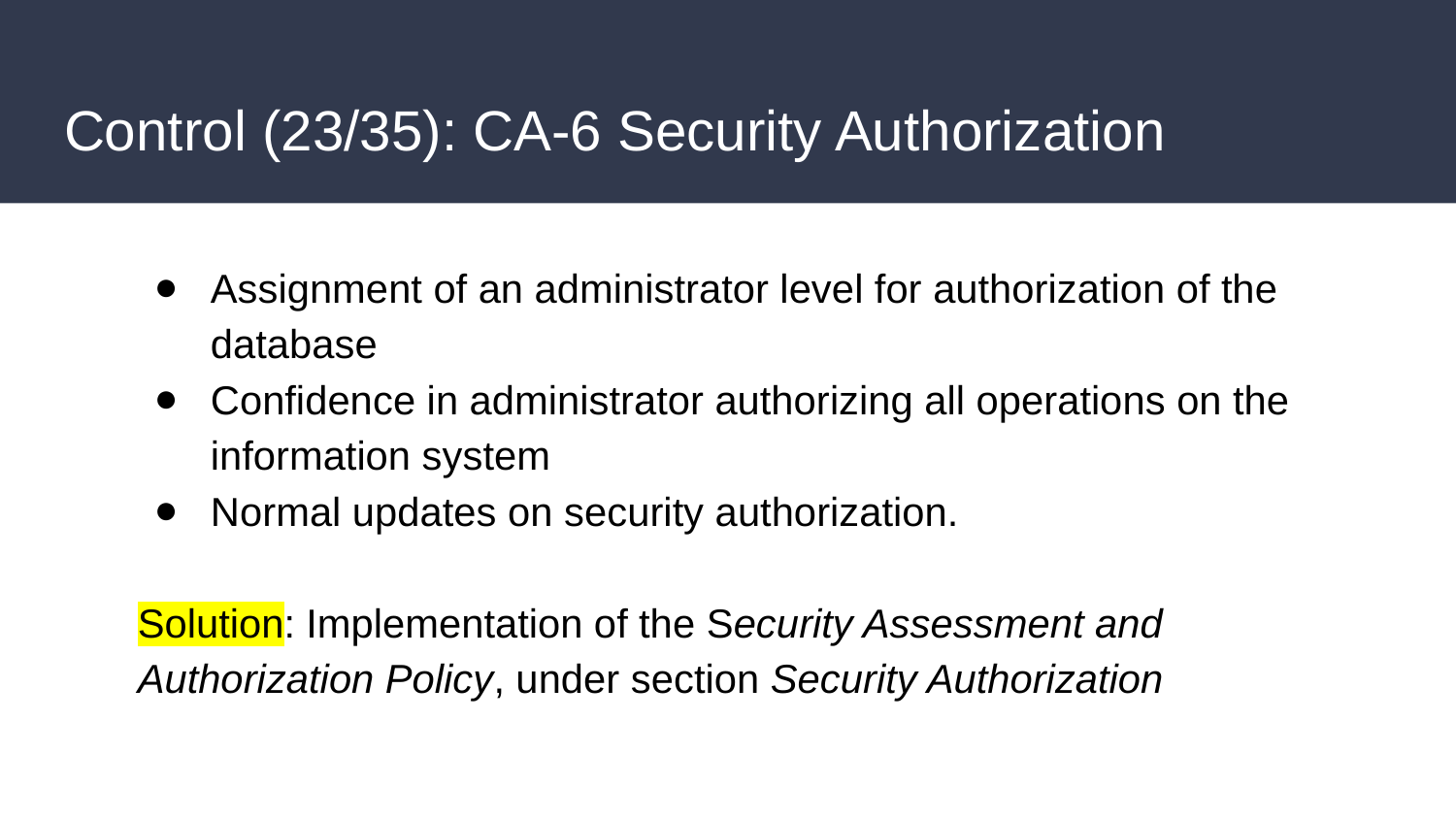

# Control (23/35): CA-6 Security Authorization
Assignment of an administrator level for authorization of the database
Confidence in administrator authorizing all operations on the information system
Normal updates on security authorization.

Solution: Implementation of the Security Assessment and Authorization Policy, under section Security Authorization